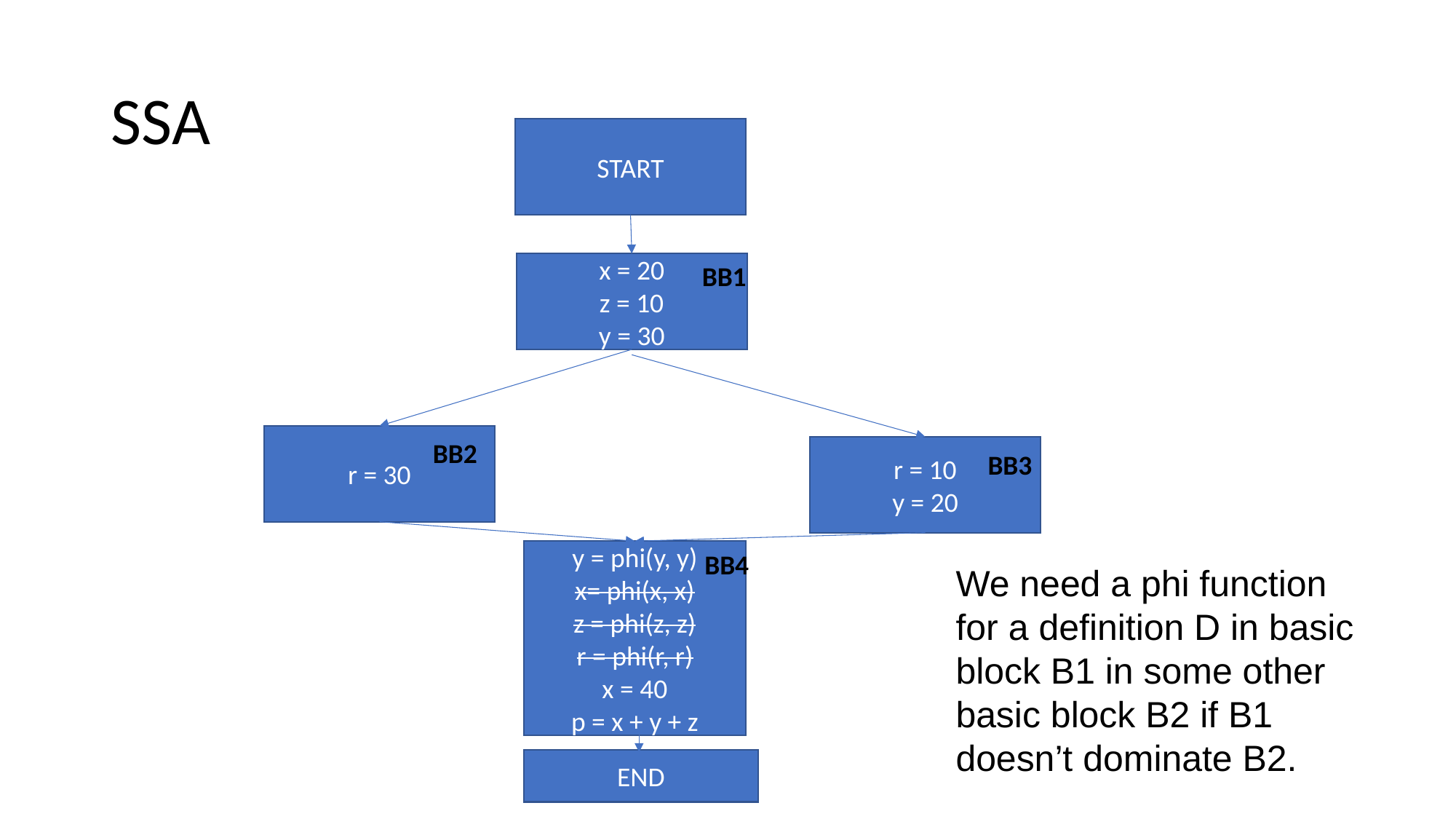

# SSA
START

x = 20
z = 10
y = 30
BB1
r = 30
BB2
r = 10
y = 20
BB3
y = phi(y, y)
x= phi(x, x)
z = phi(z, z)
r = phi(r, r)
x = 40
p = x + y + z
BB4
We need a phi function for a definition D in basic block B1 in some other basic block B2 if B1 doesn’t dominate B2.
END